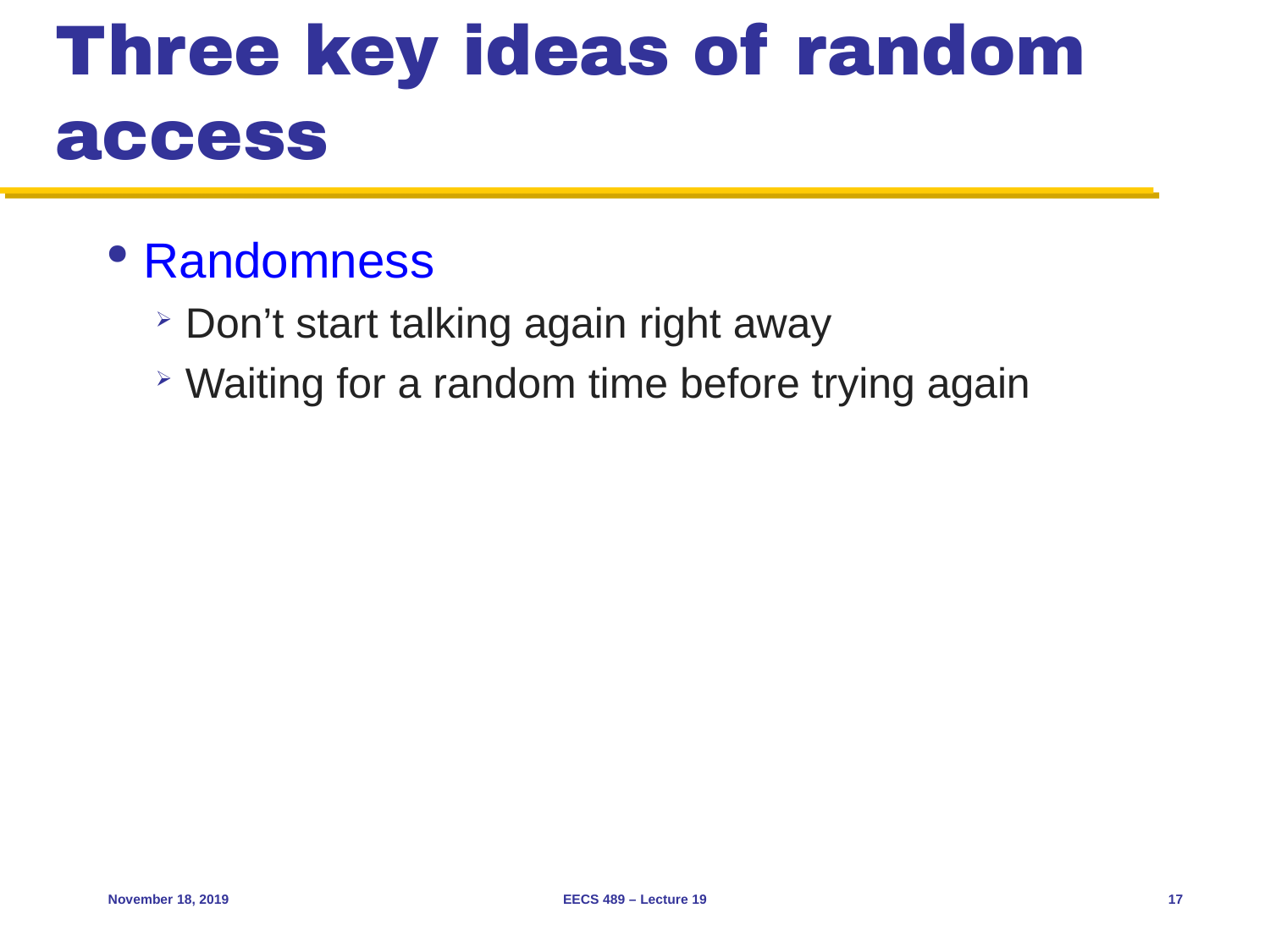

# Three key ideas of random access
Randomness
Don’t start talking again right away
Waiting for a random time before trying again
November 18, 2019
EECS 489 – Lecture 19
17